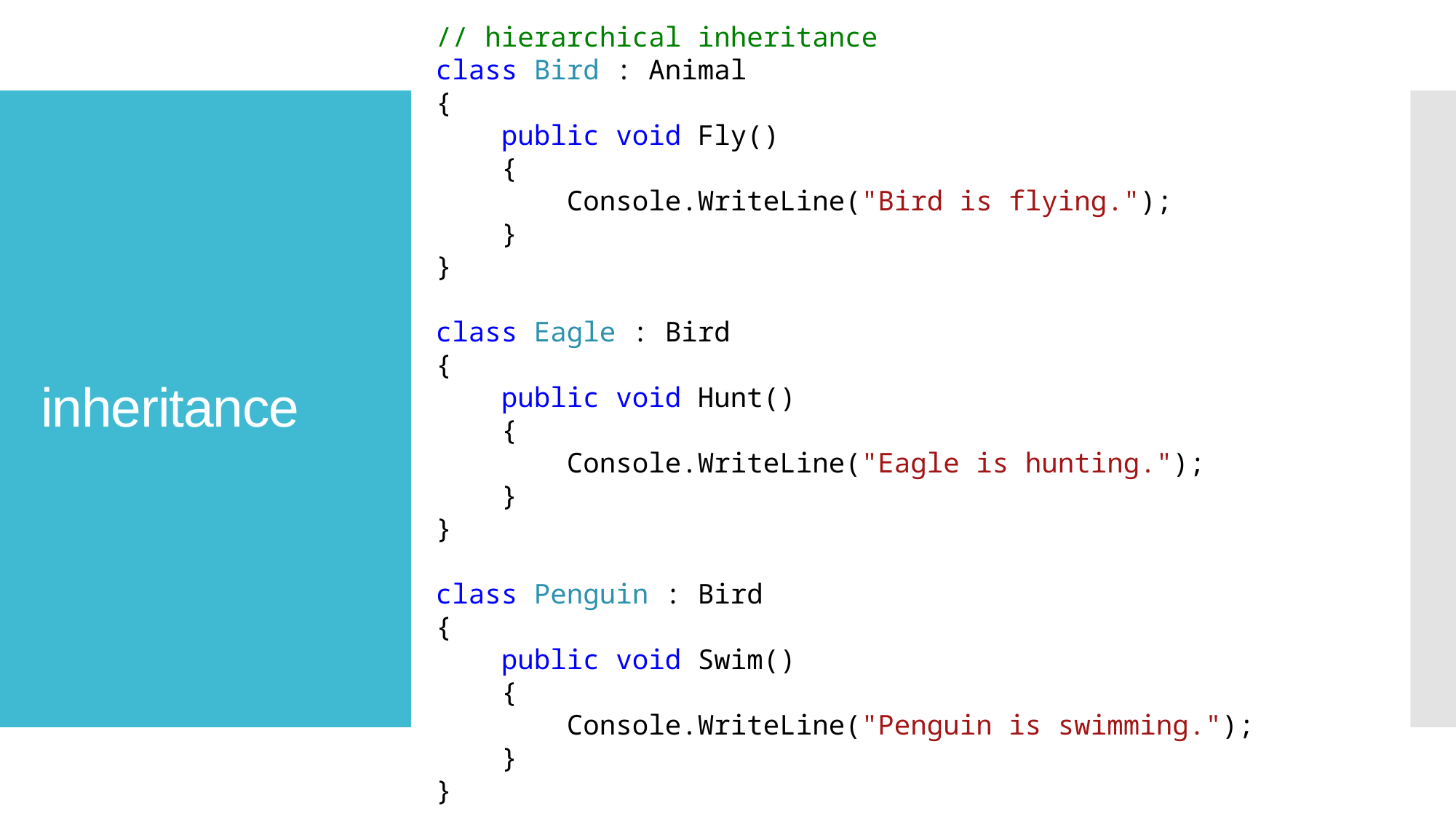

// hierarchical inheritance
class Bird : Animal
{
    public void Fly()
    {
        Console.WriteLine("Bird is flying.");
    }
}

class Eagle : Bird
{
    public void Hunt()
    {
        Console.WriteLine("Eagle is hunting.");
    }
}

class Penguin : Bird
{
    public void Swim()
    {
        Console.WriteLine("Penguin is swimming.");
    }
}
# inheritance